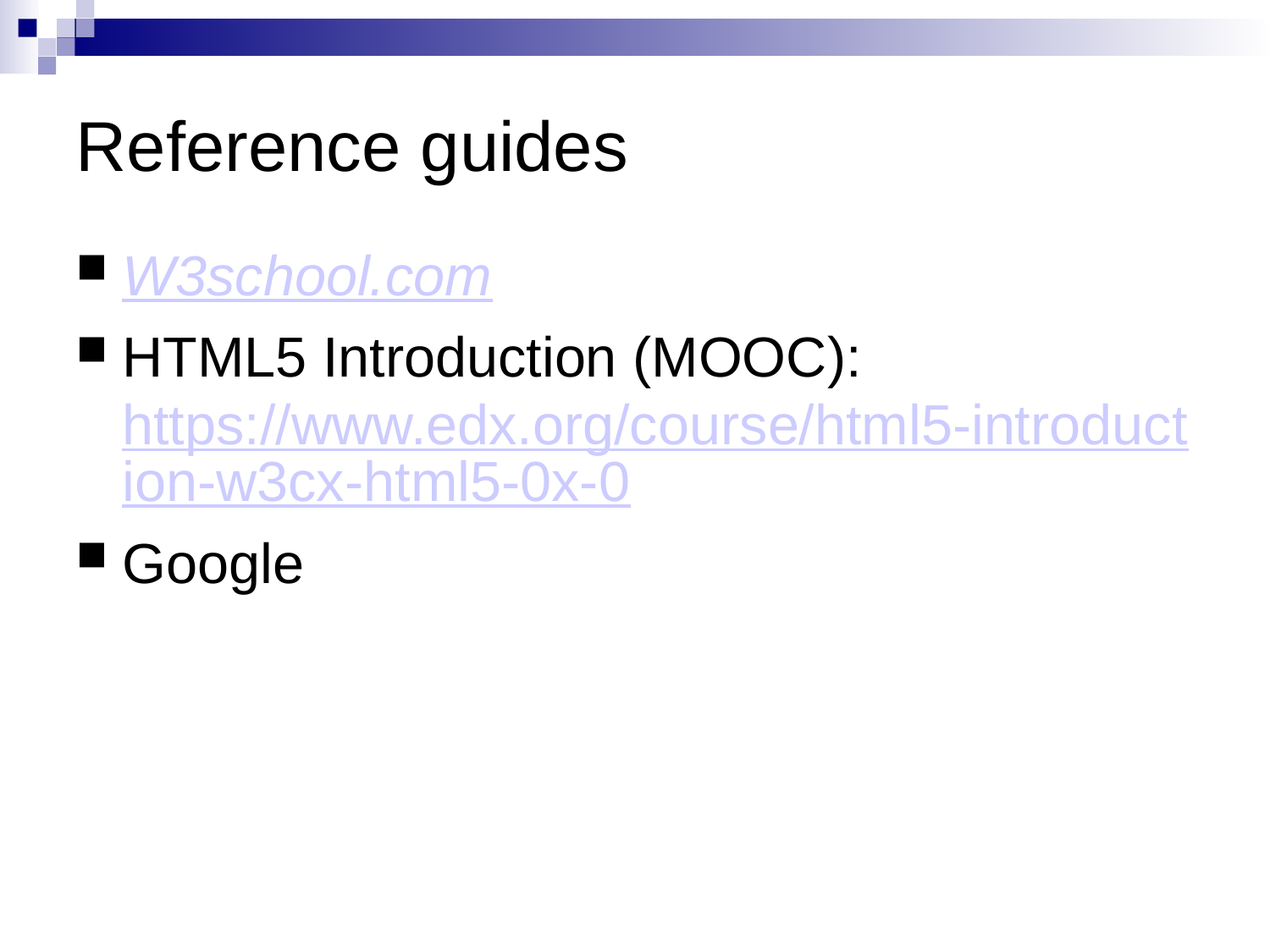

Reference guides
W3school.com
HTML5 Introduction (MOOC): https://www.edx.org/course/html5-introduction-w3cx-html5-0x-0
Google